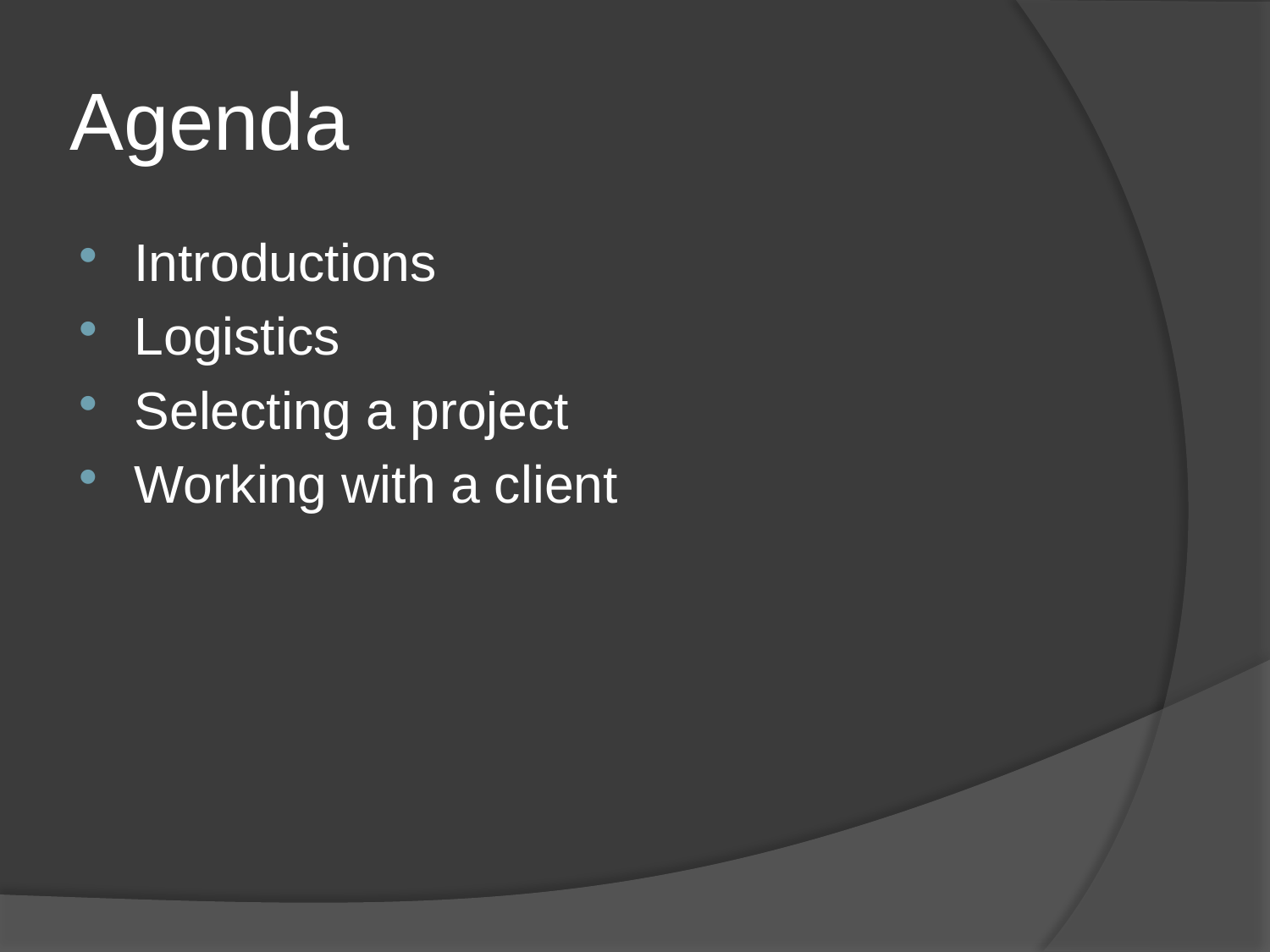

# Agenda
Introductions
Logistics
Selecting a project
Working with a client